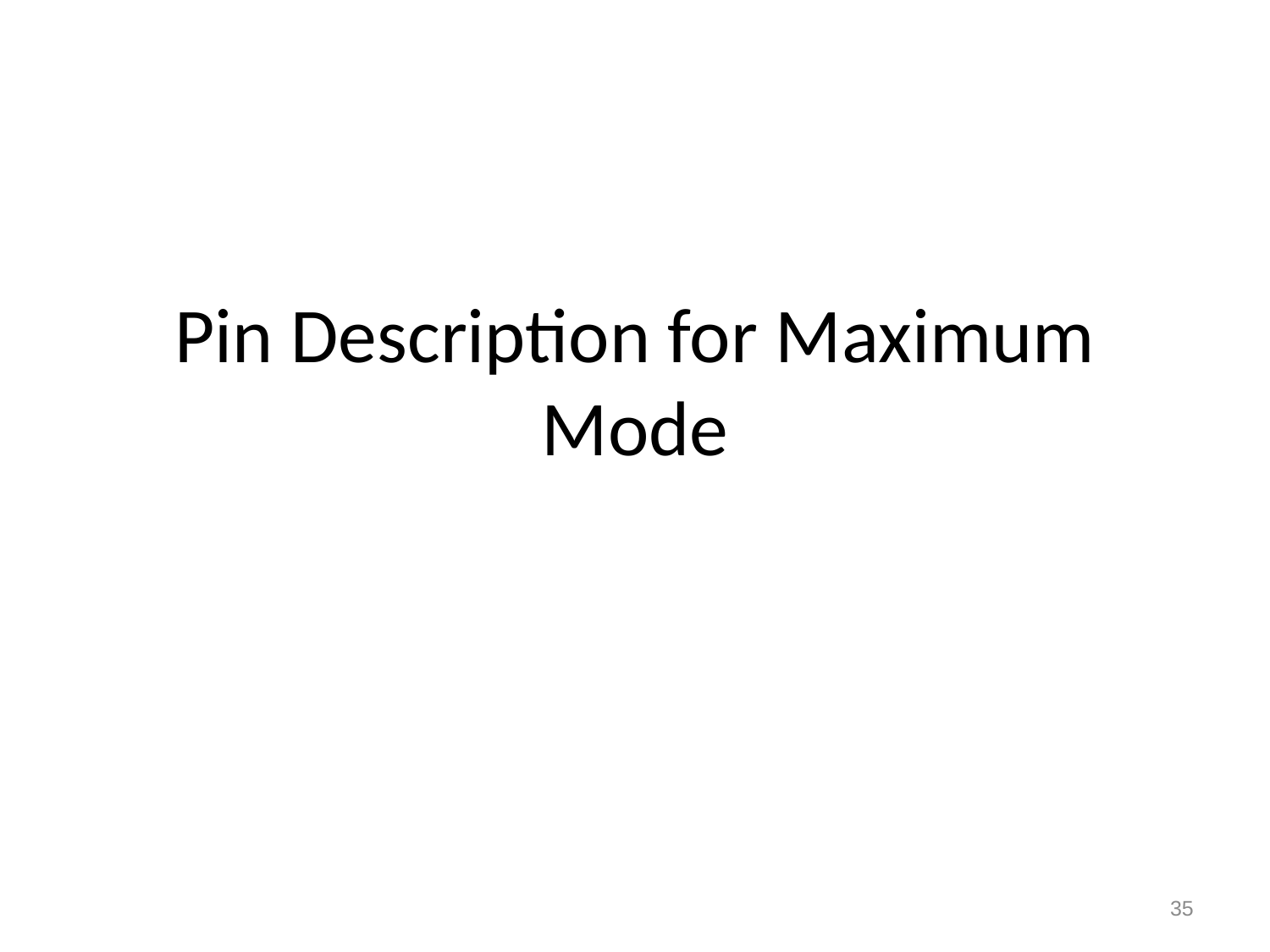

# Pin Description for Maximum Mode
35